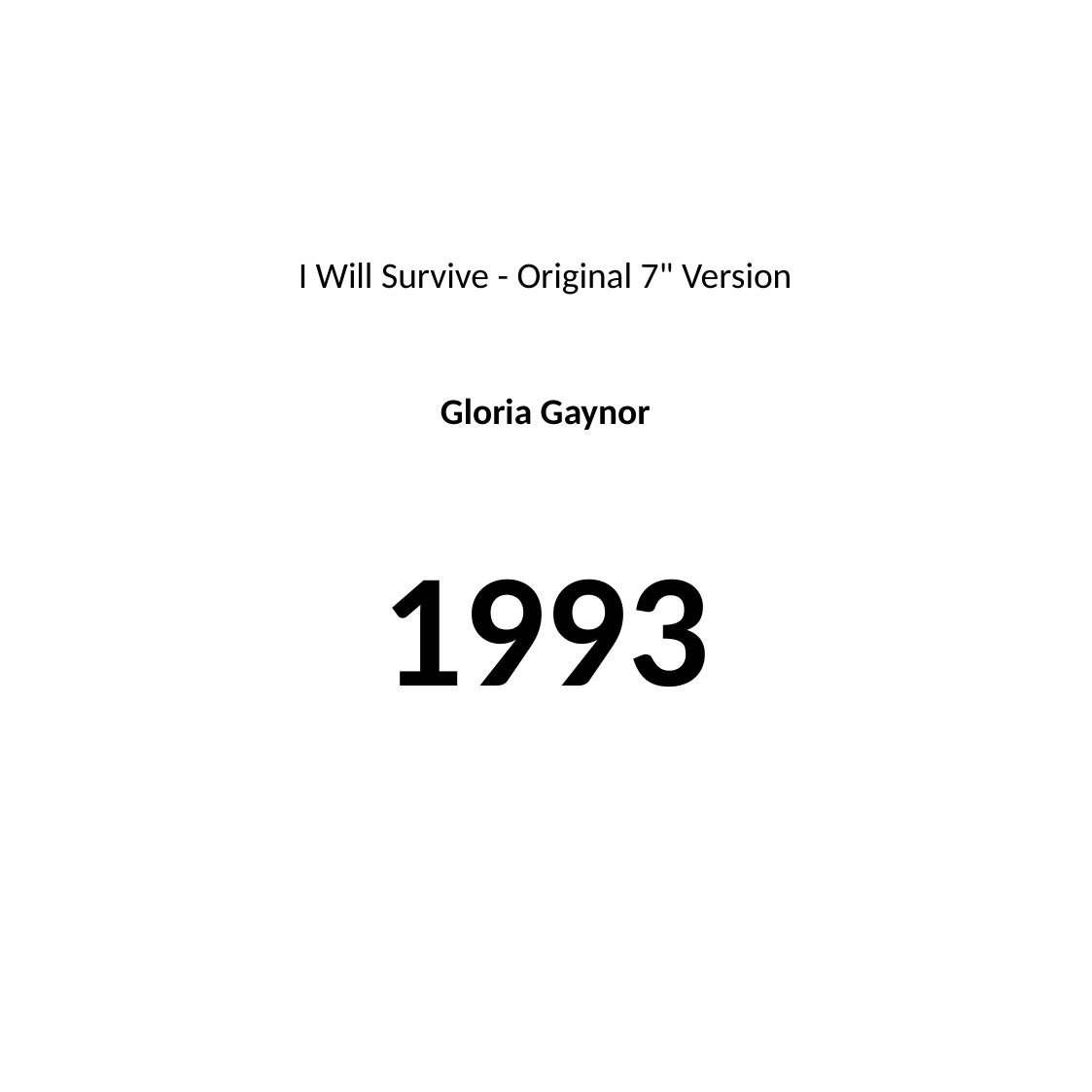

#

I Will Survive - Original 7" Version

Gloria Gaynor

1993